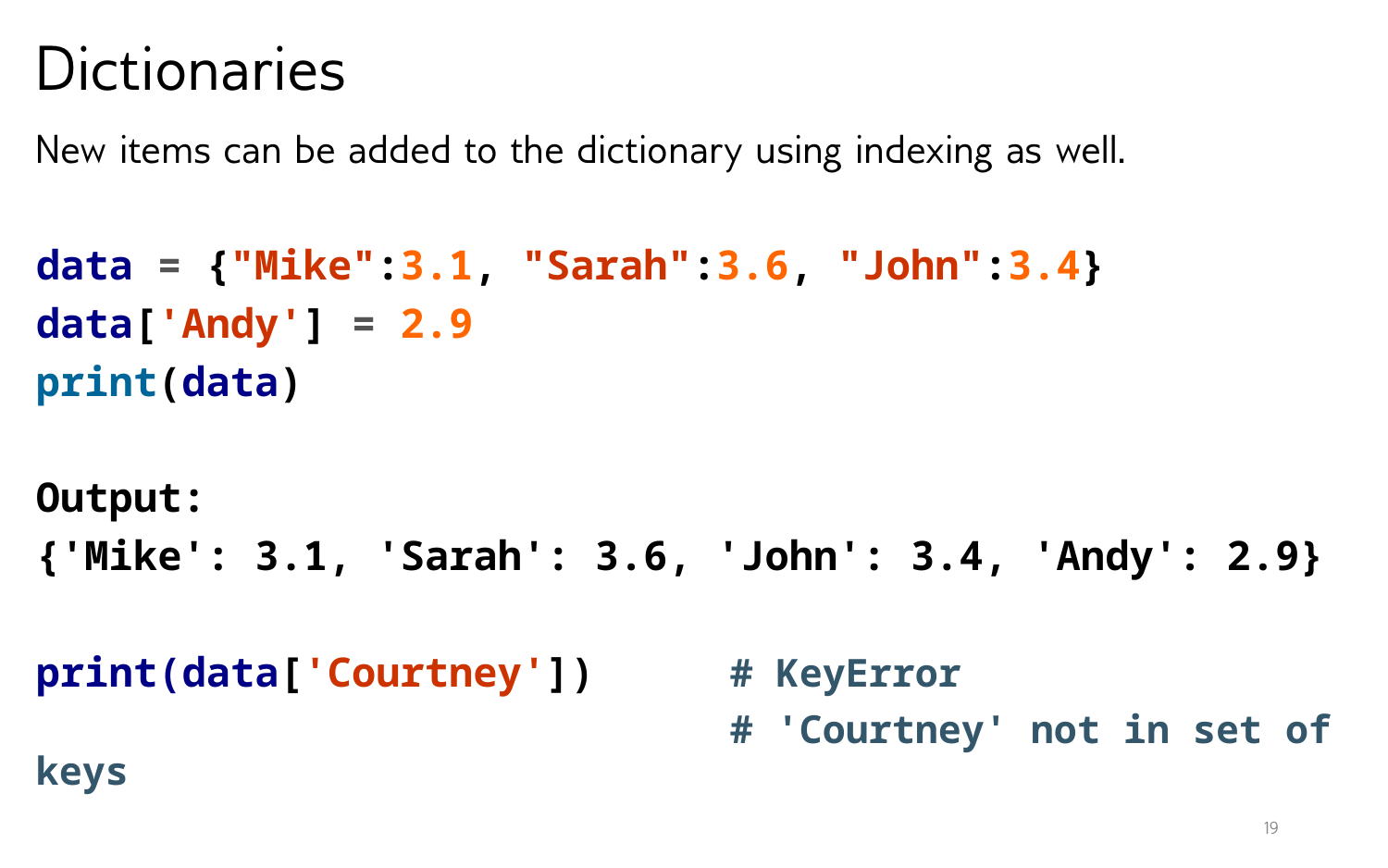

# Dictionaries
New items can be added to the dictionary using indexing as well.

data = {"Mike":3.1, "Sarah":3.6, "John":3.4}
data['Andy'] = 2.9
print(data)

Output:
{'Mike': 3.1, 'Sarah': 3.6, 'John': 3.4, 'Andy': 2.9}

print(data['Courtney']) 	# KeyError
					# 'Courtney' not in set of keys

19